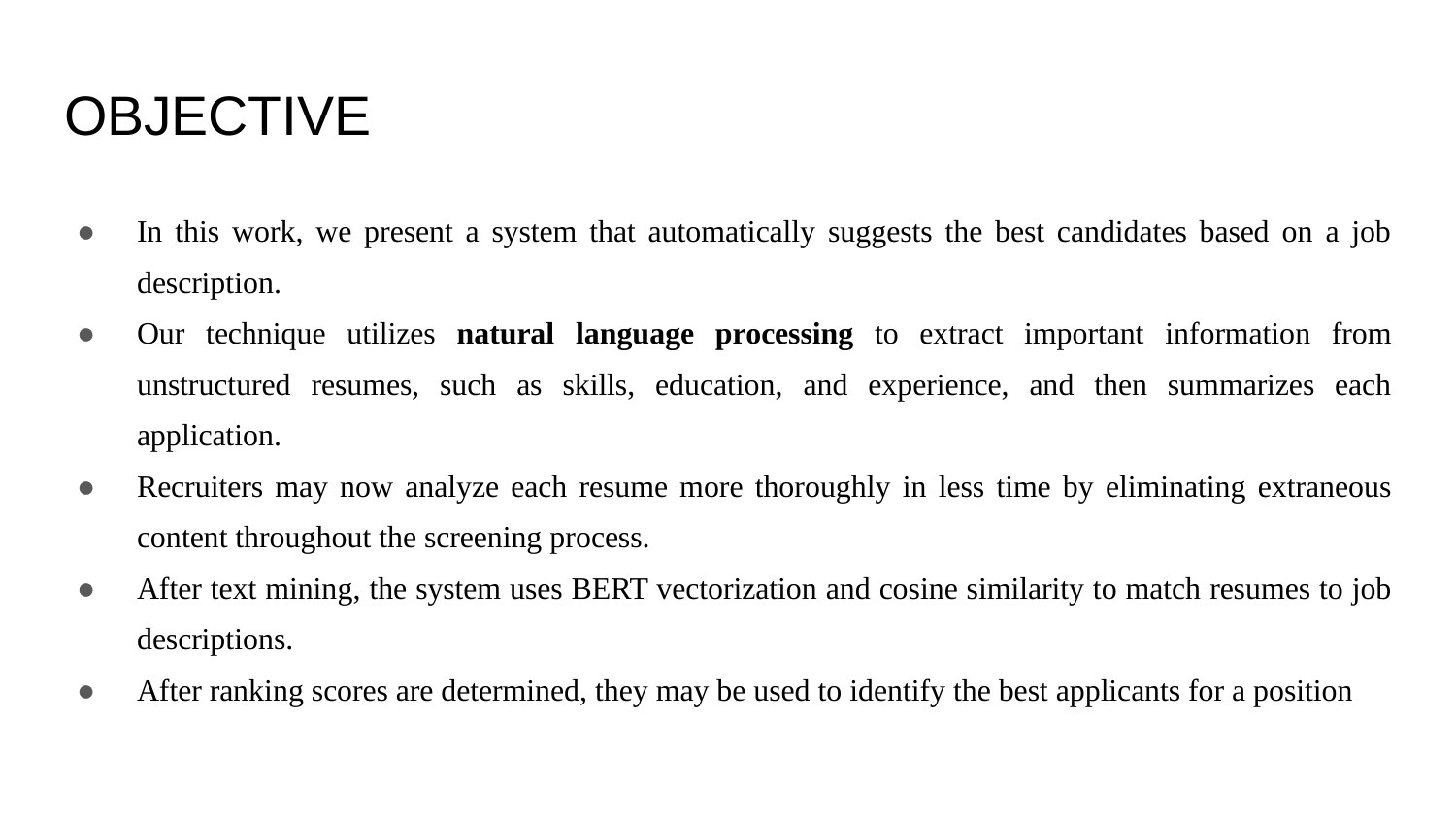

# OBJECTIVE
In this work, we present a system that automatically suggests the best candidates based on a job description.
Our technique utilizes natural language processing to extract important information from unstructured resumes, such as skills, education, and experience, and then summarizes each application.
Recruiters may now analyze each resume more thoroughly in less time by eliminating extraneous content throughout the screening process.
After text mining, the system uses BERT vectorization and cosine similarity to match resumes to job descriptions.
After ranking scores are determined, they may be used to identify the best applicants for a position